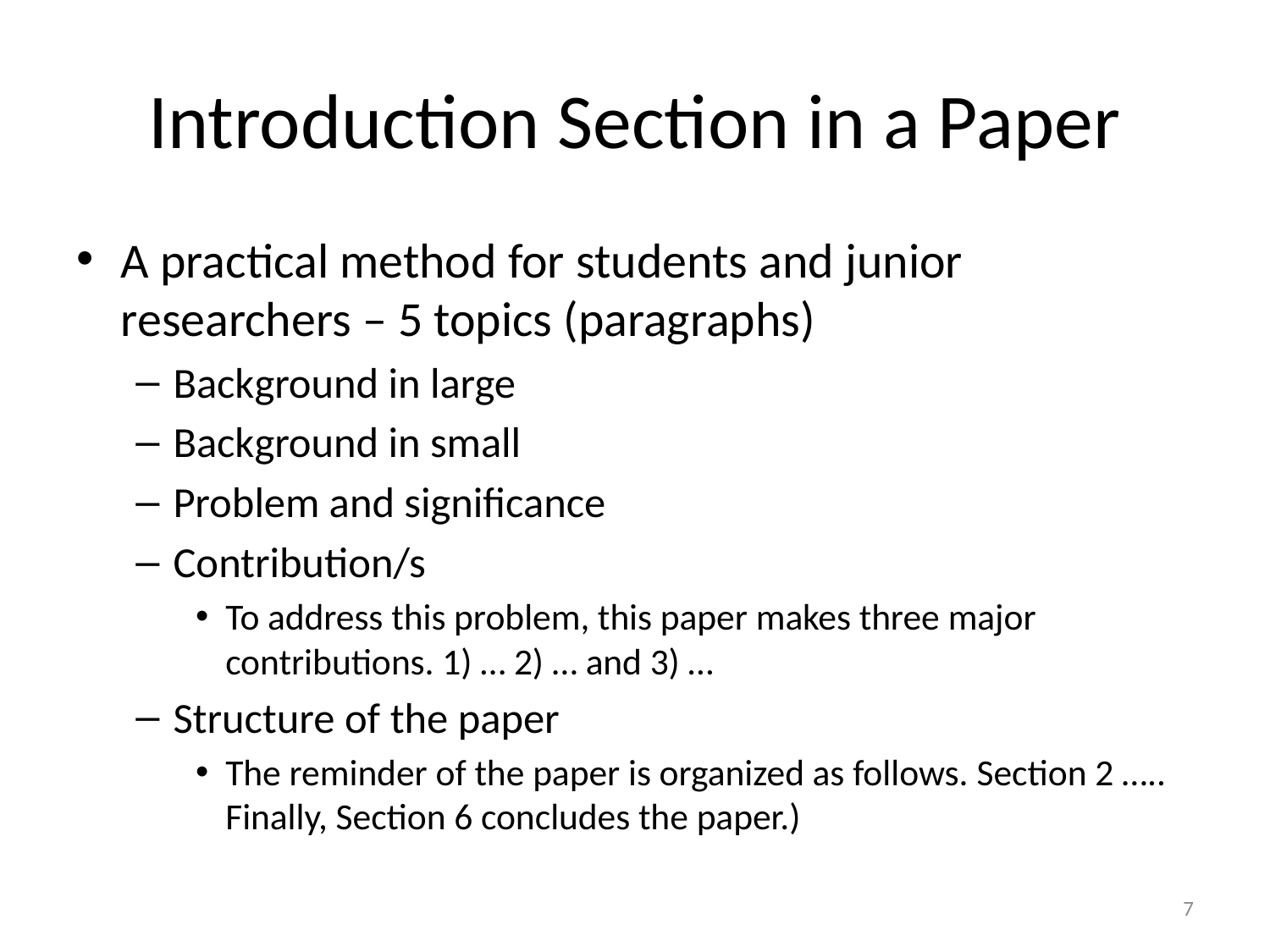

# Introduction Section in a Paper
A practical method for students and junior researchers – 5 topics (paragraphs)
Background in large
Background in small
Problem and significance
Contribution/s
To address this problem, this paper makes three major contributions. 1) … 2) … and 3) …
Structure of the paper
The reminder of the paper is organized as follows. Section 2 ….. Finally, Section 6 concludes the paper.)
7